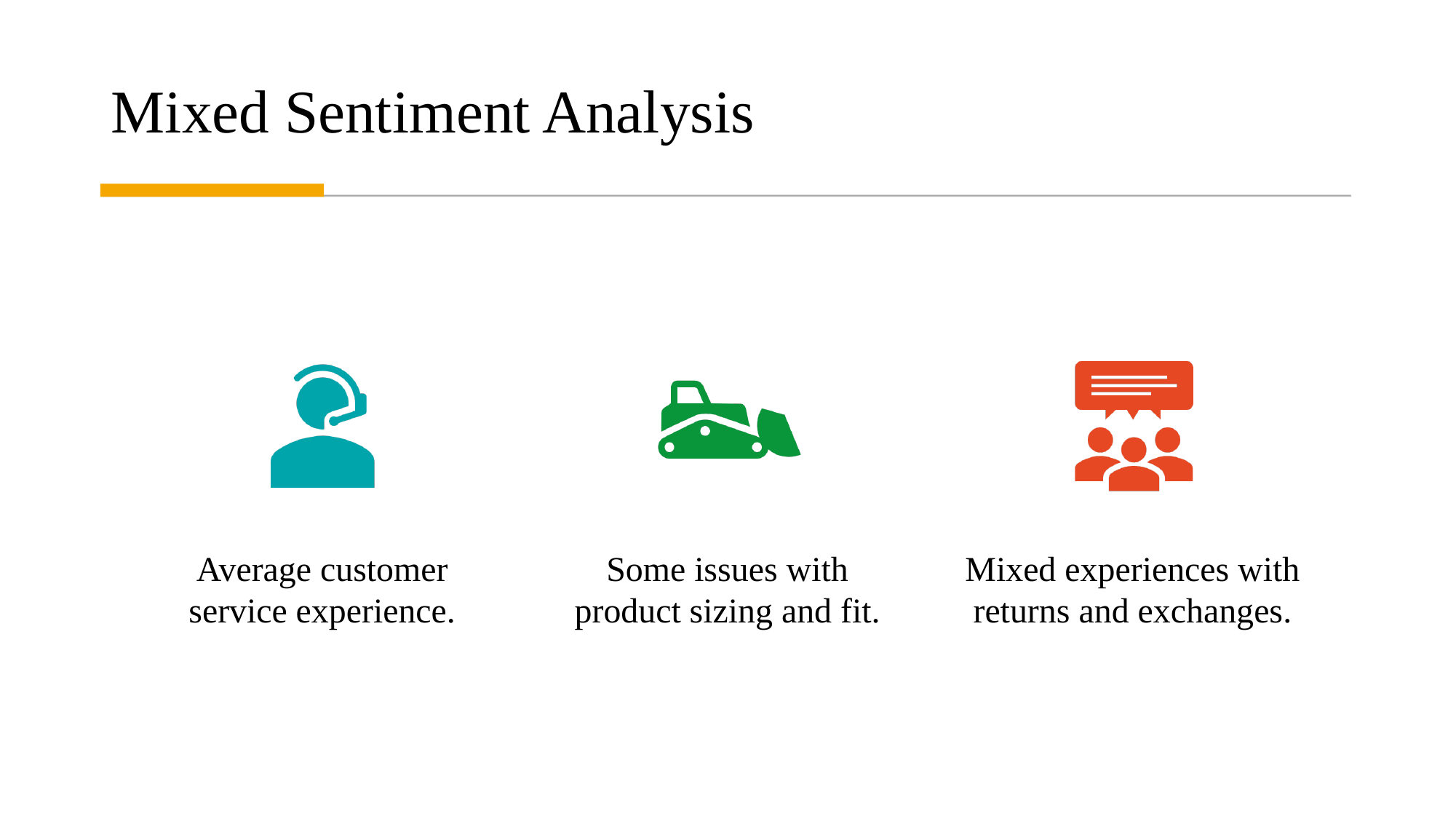

# Mixed Sentiment Analysis

Average customer service experience.
Some issues with product sizing and fit.
Mixed experiences with returns and exchanges.
Myntra Analysis